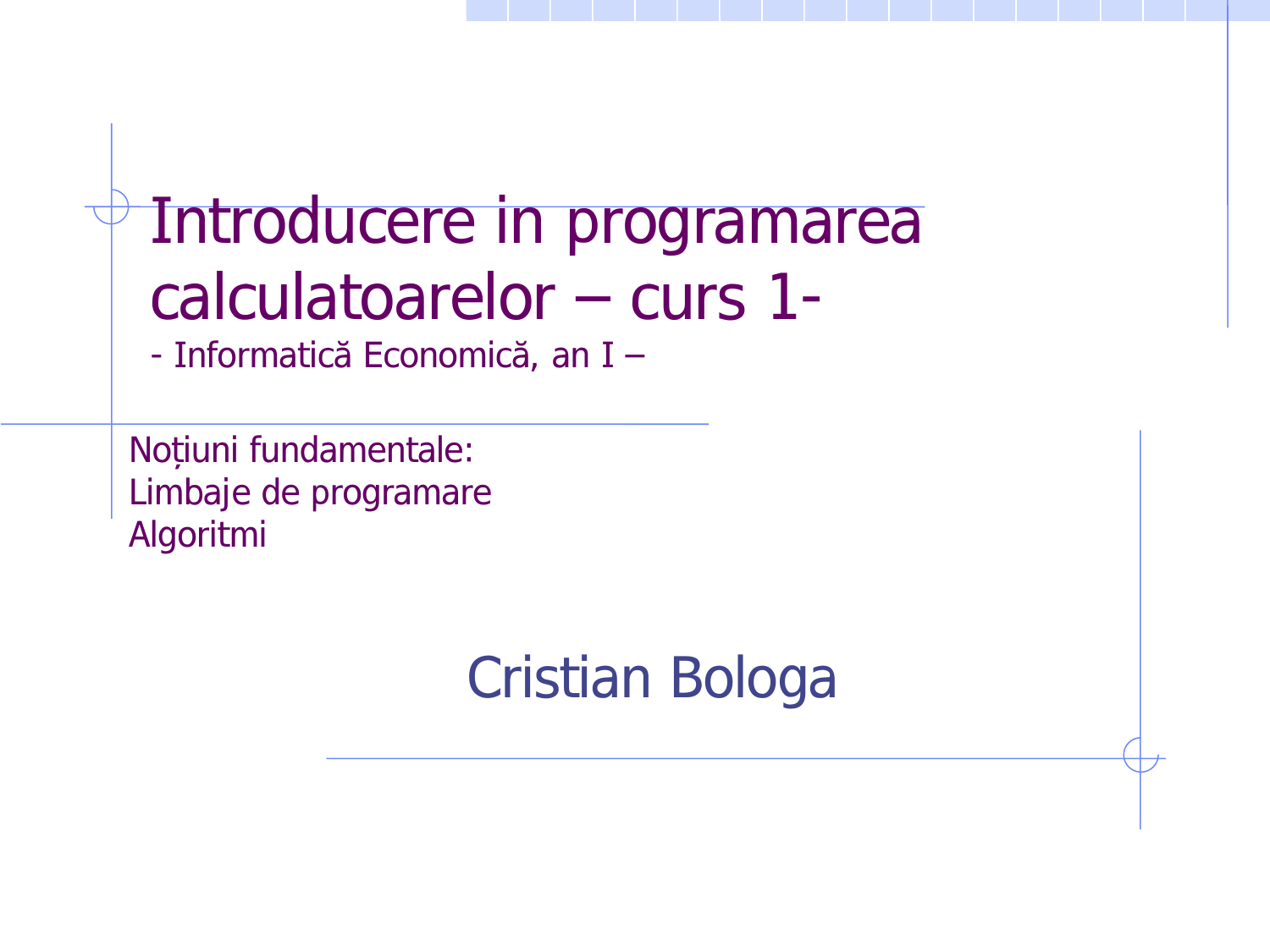

# Introducere in programarea calculatoarelor – curs 1- - Informatică Economică, an I –
Noțiuni fundamentale:
Limbaje de programare
Algoritmi

Cristian Bologa